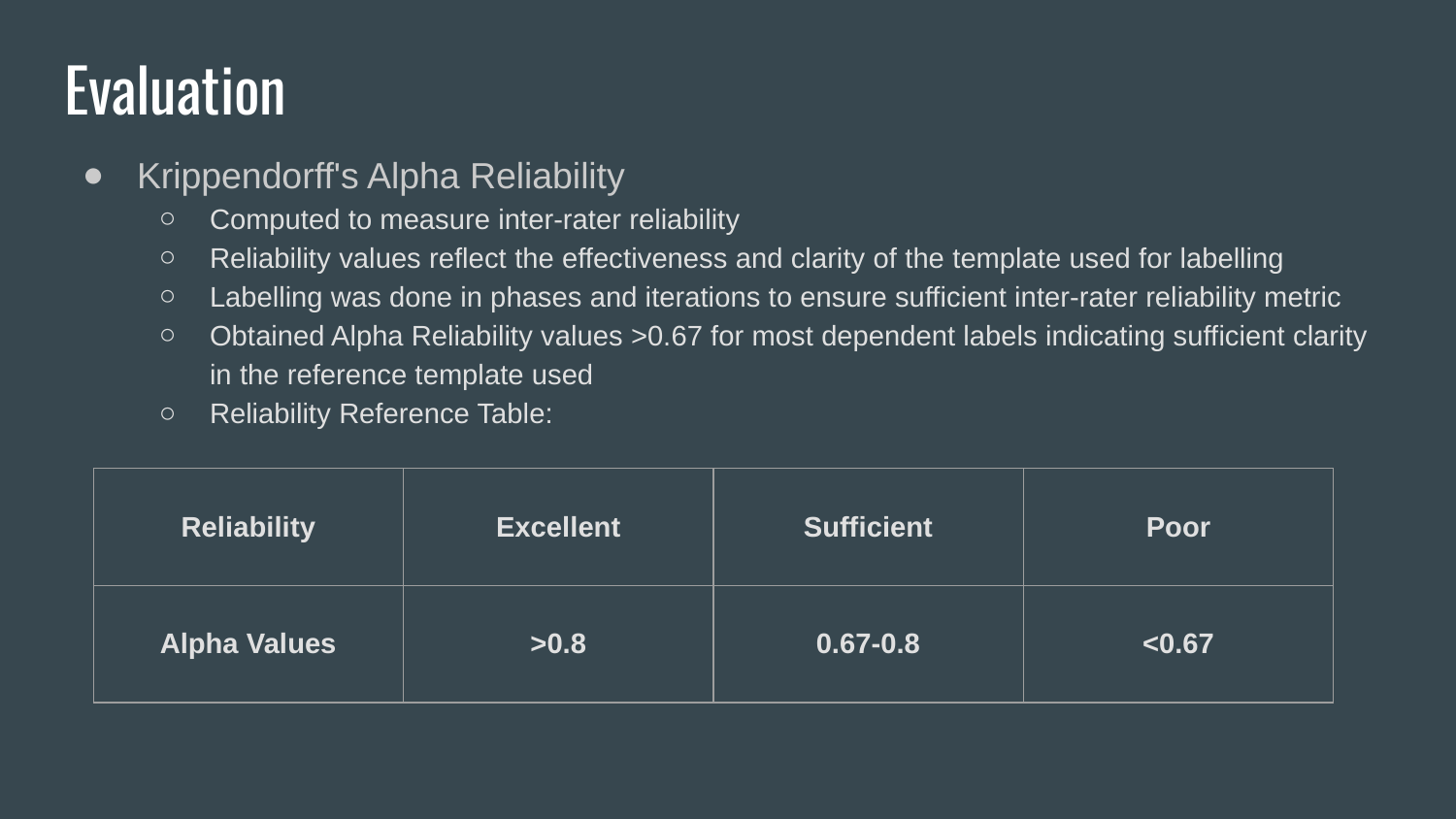

# Evaluation
Krippendorff's Alpha Reliability
Computed to measure inter-rater reliability
Reliability values reflect the effectiveness and clarity of the template used for labelling
Labelling was done in phases and iterations to ensure sufficient inter-rater reliability metric
Obtained Alpha Reliability values >0.67 for most dependent labels indicating sufficient clarity in the reference template used
Reliability Reference Table:

| Reliability | Excellent | Sufficient | Poor |
| --- | --- | --- | --- |
| Alpha Values | >0.8 | 0.67-0.8 | <0.67 |